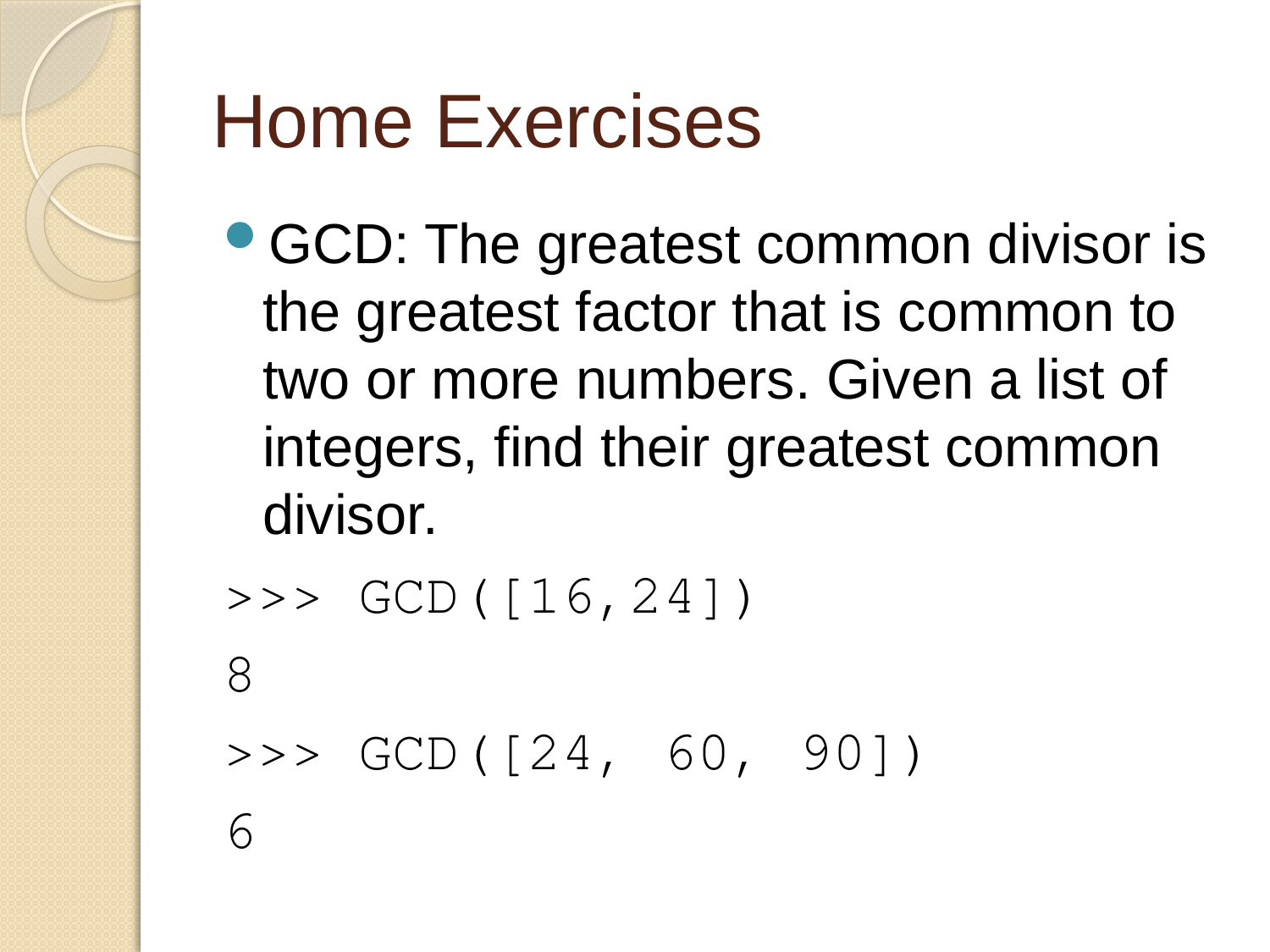

# Home Exercises
GCD: The greatest common divisor is the greatest factor that is common to two or more numbers. Given a list of integers, find their greatest common divisor.
>>> GCD([16,24])
8
>>> GCD([24, 60, 90])
6